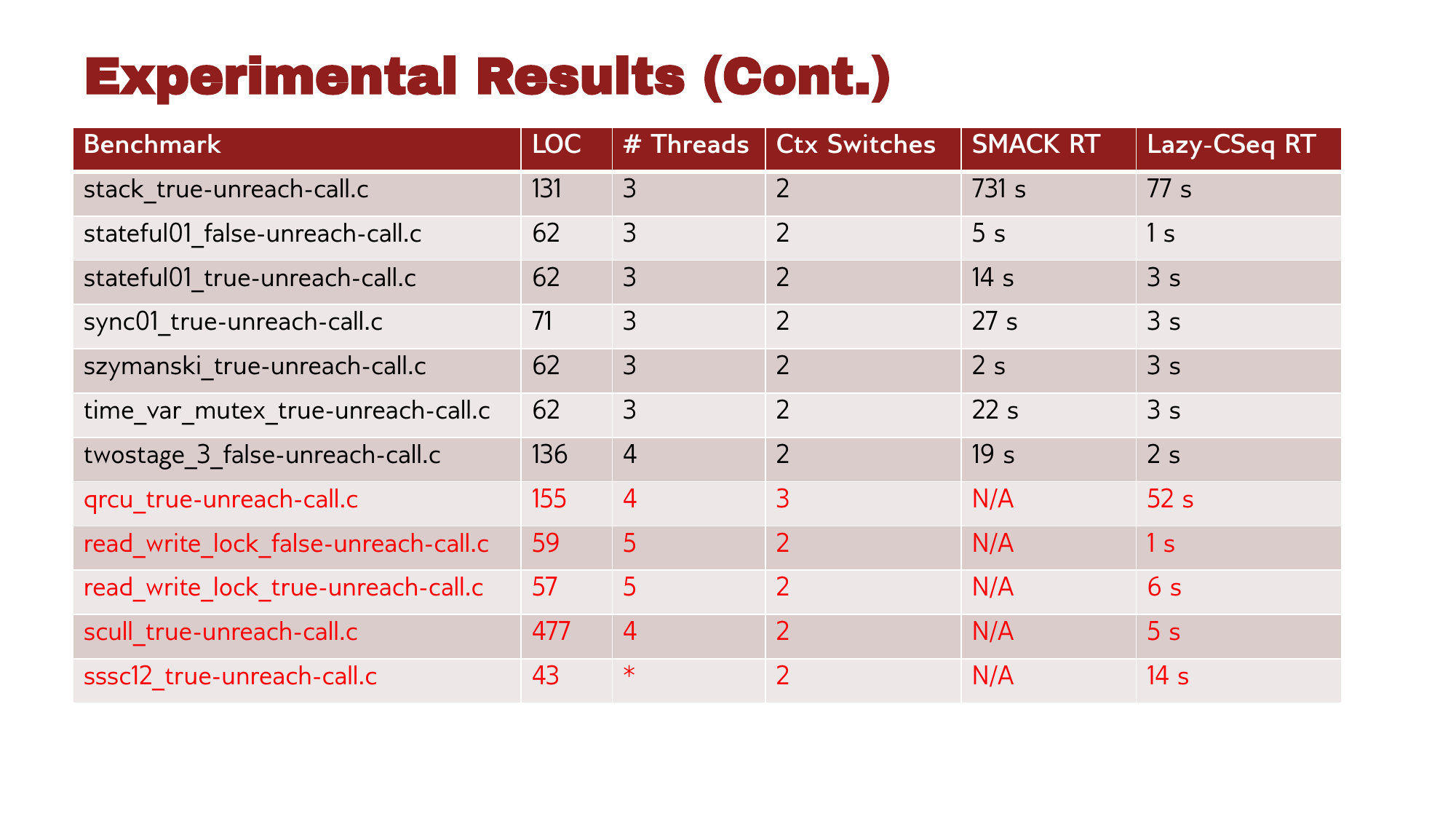

# Experimental Results (Cont.)
| Benchmark | LOC | # Threads | Ctx Switches | SMACK RT | Lazy-CSeq RT |
| --- | --- | --- | --- | --- | --- |
| stack\_true-unreach-call.c | 131 | 3 | 2 | 731 s | 77 s |
| stateful01\_false-unreach-call.c | 62 | 3 | 2 | 5 s | 1 s |
| stateful01\_true-unreach-call.c | 62 | 3 | 2 | 14 s | 3 s |
| sync01\_true-unreach-call.c | 71 | 3 | 2 | 27 s | 3 s |
| szymanski\_true-unreach-call.c | 62 | 3 | 2 | 2 s | 3 s |
| time\_var\_mutex\_true-unreach-call.c | 62 | 3 | 2 | 22 s | 3 s |
| twostage\_3\_false-unreach-call.c | 136 | 4 | 2 | 19 s | 2 s |
| qrcu\_true-unreach-call.c | 155 | 4 | 3 | N/A | 52 s |
| read\_write\_lock\_false-unreach-call.c | 59 | 5 | 2 | N/A | 1 s |
| read\_write\_lock\_true-unreach-call.c | 57 | 5 | 2 | N/A | 6 s |
| scull\_true-unreach-call.c | 477 | 4 | 2 | N/A | 5 s |
| sssc12\_true-unreach-call.c | 43 | \* | 2 | N/A | 14 s |